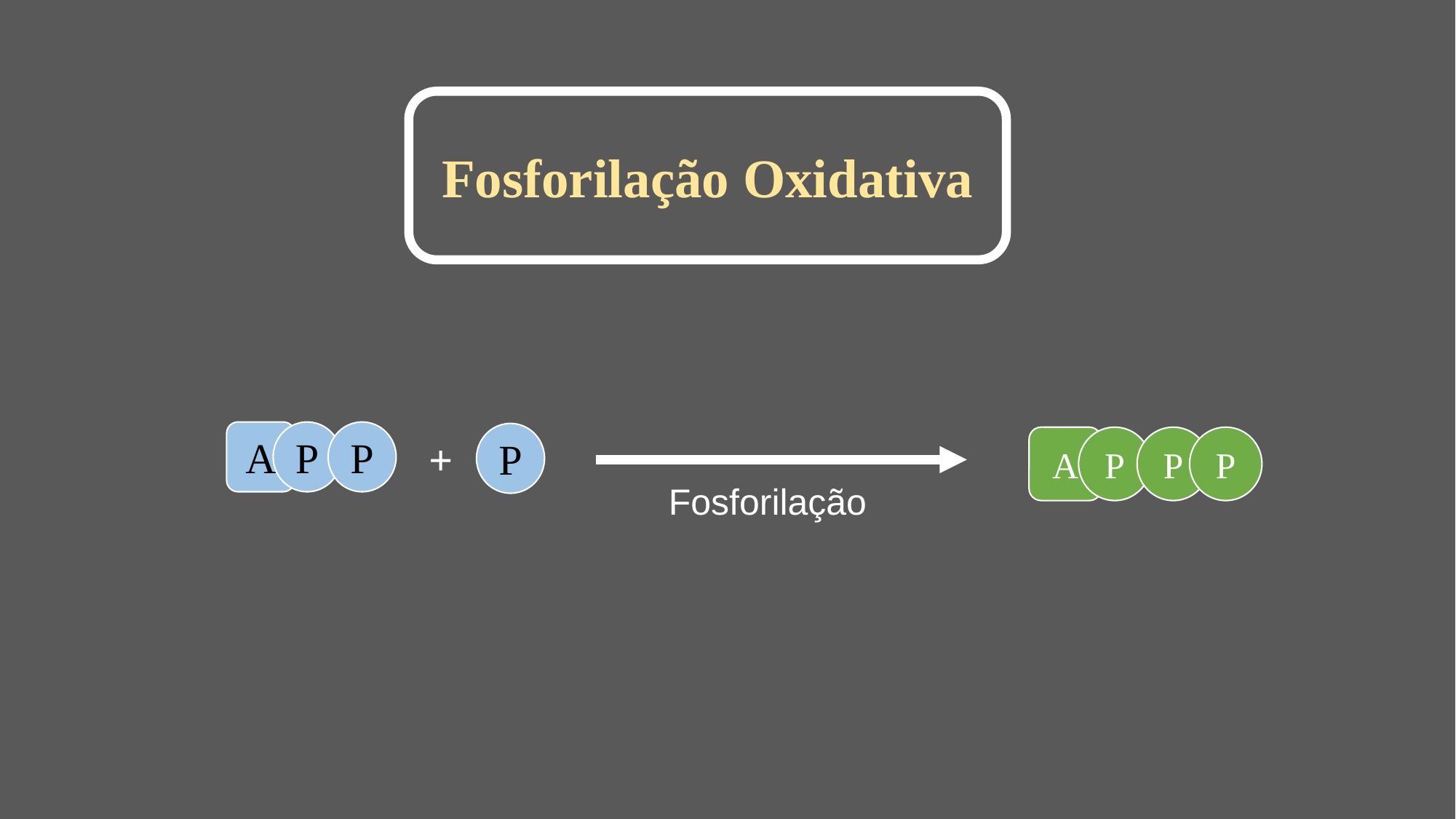

Fosforilação Oxidativa
A
P
P
P
+
A
P
P
P
Fosforilação